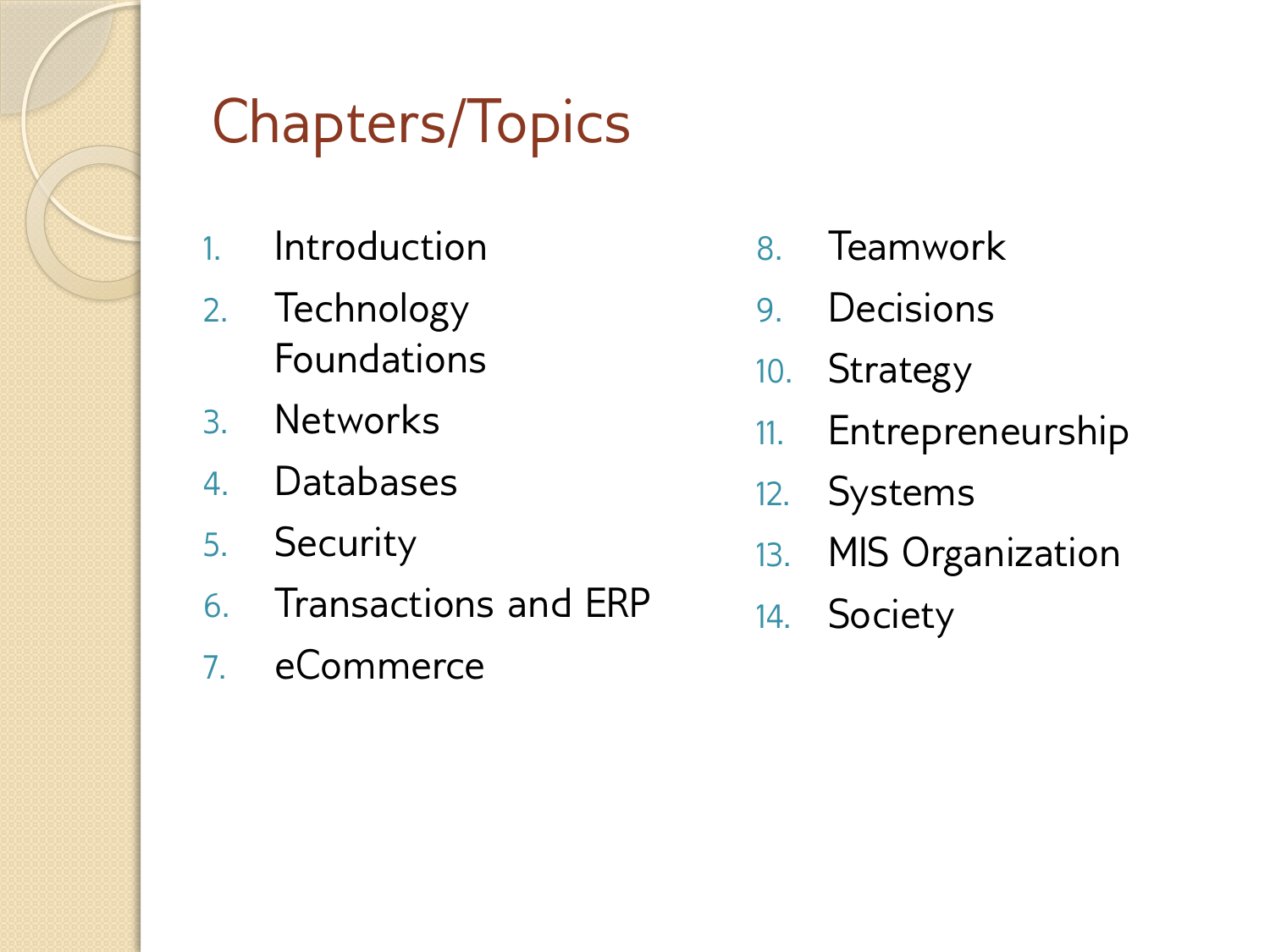

# Chapters/Topics
Introduction
Technology Foundations
Networks
Databases
Security
Transactions and ERP
eCommerce

Teamwork
Decisions
Strategy
Entrepreneurship
Systems
MIS Organization
Society